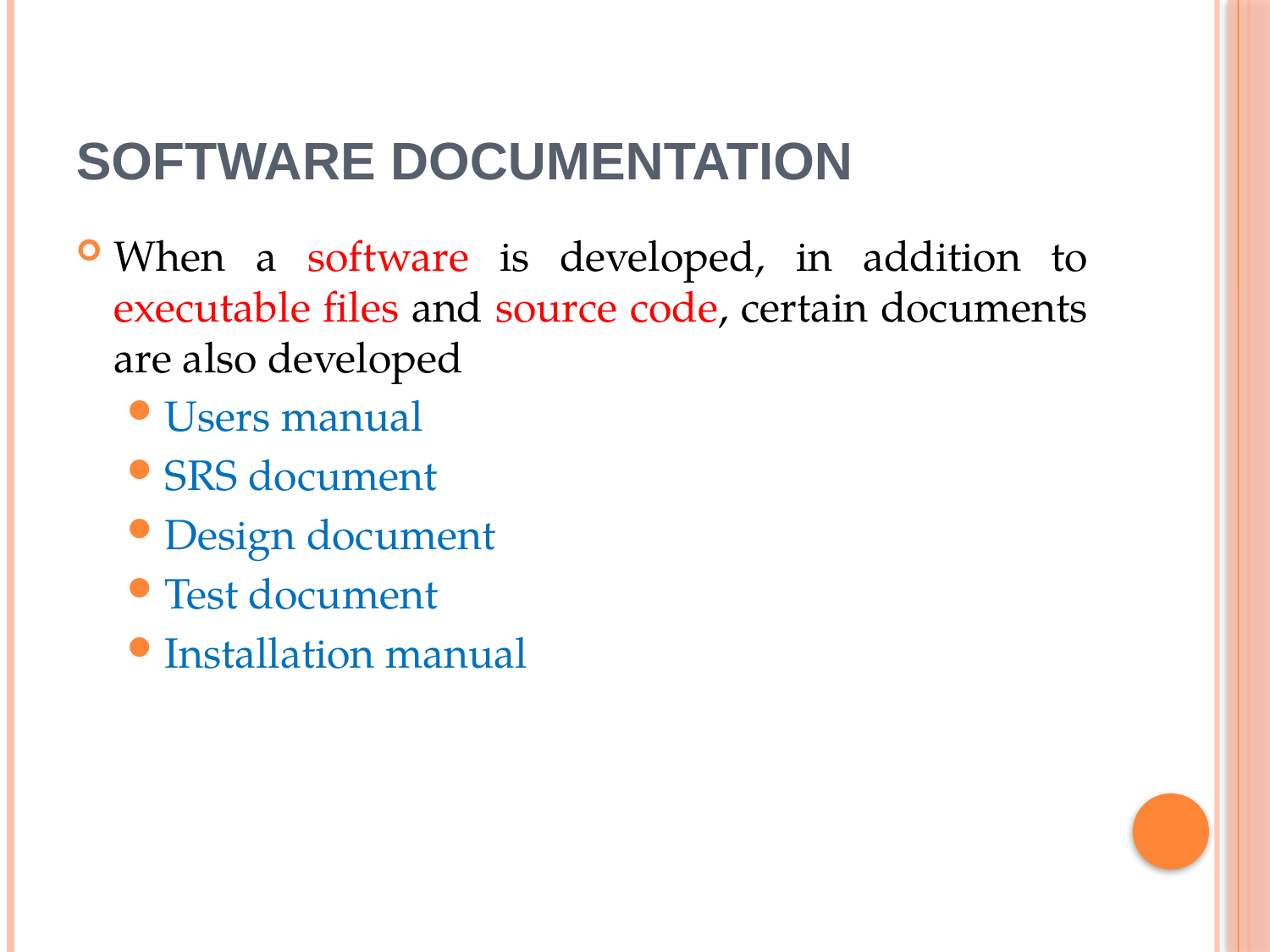

# SOFTWARE DOCUMENTATION
When a software is developed, in addition to executable files and source code, certain documents are also developed
Users manual
SRS document
Design document
Test document
Installation manual